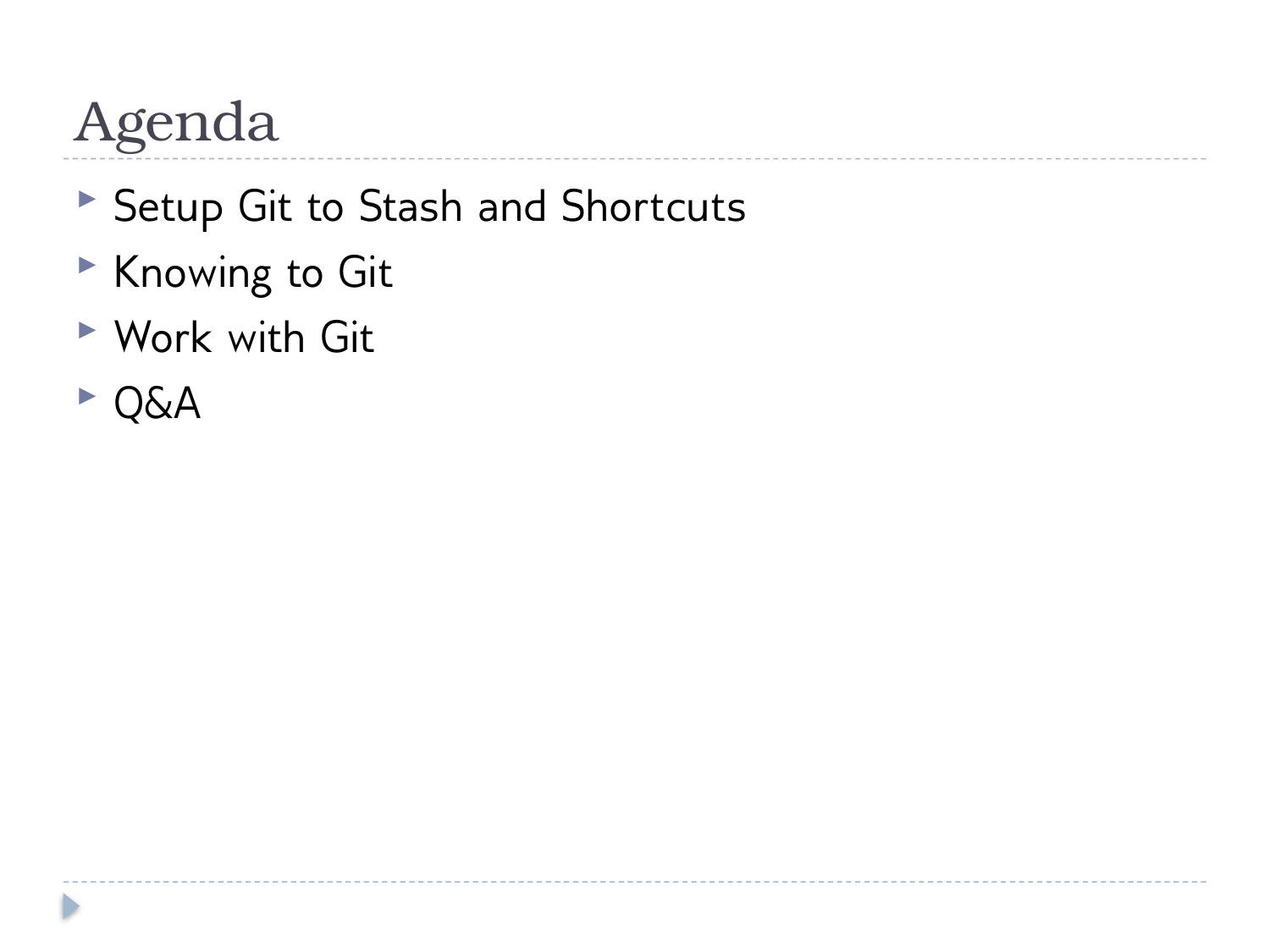

# Agenda
Setup Git to Stash and Shortcuts
Knowing to Git
Work with Git
Q&A